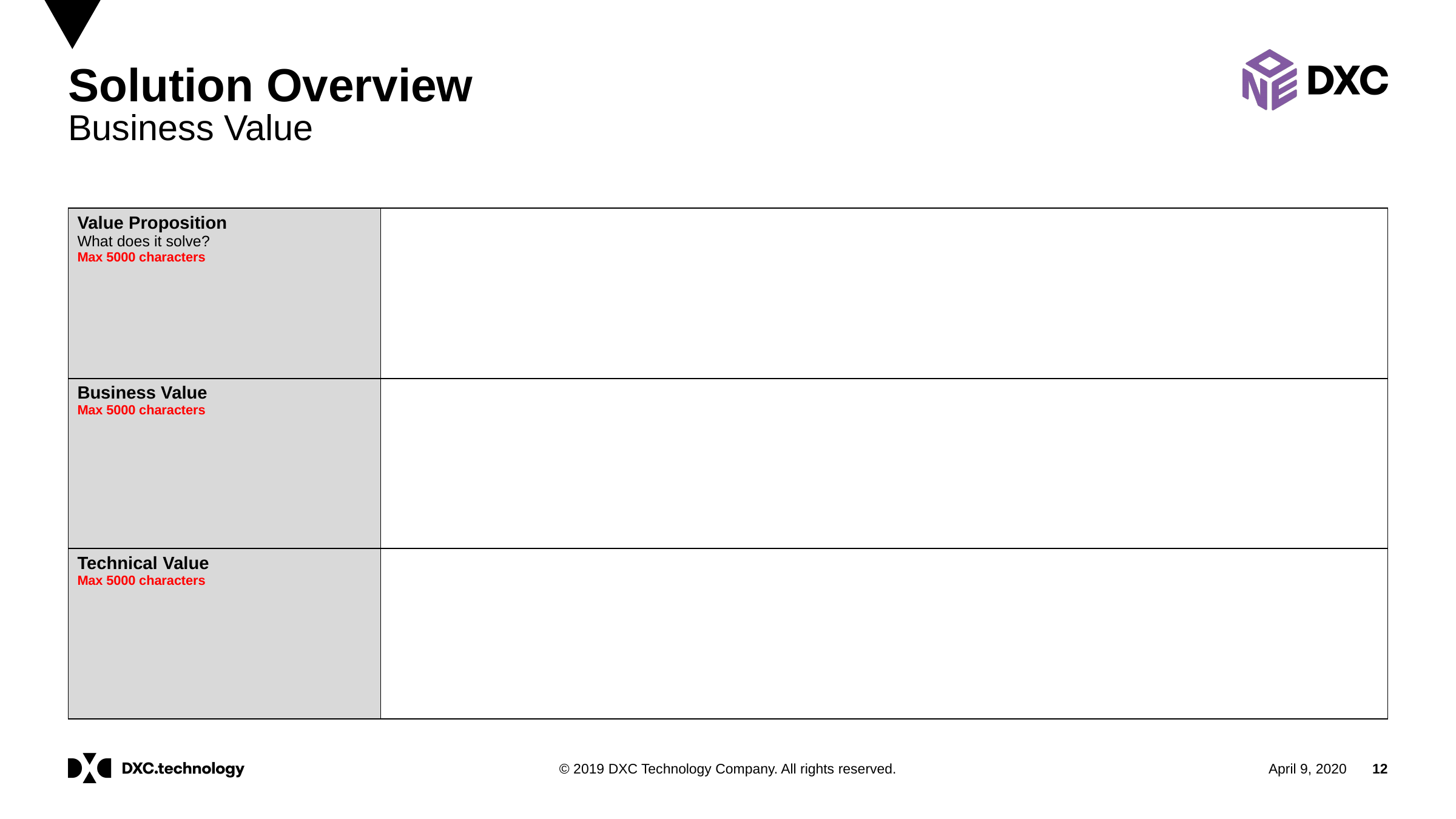

# Solution Overview Business Value
| Value Proposition What does it solve? Max 5000 characters |  |
| --- | --- |
| Business Value Max 5000 characters |  |
| Technical Value Max 5000 characters |  |